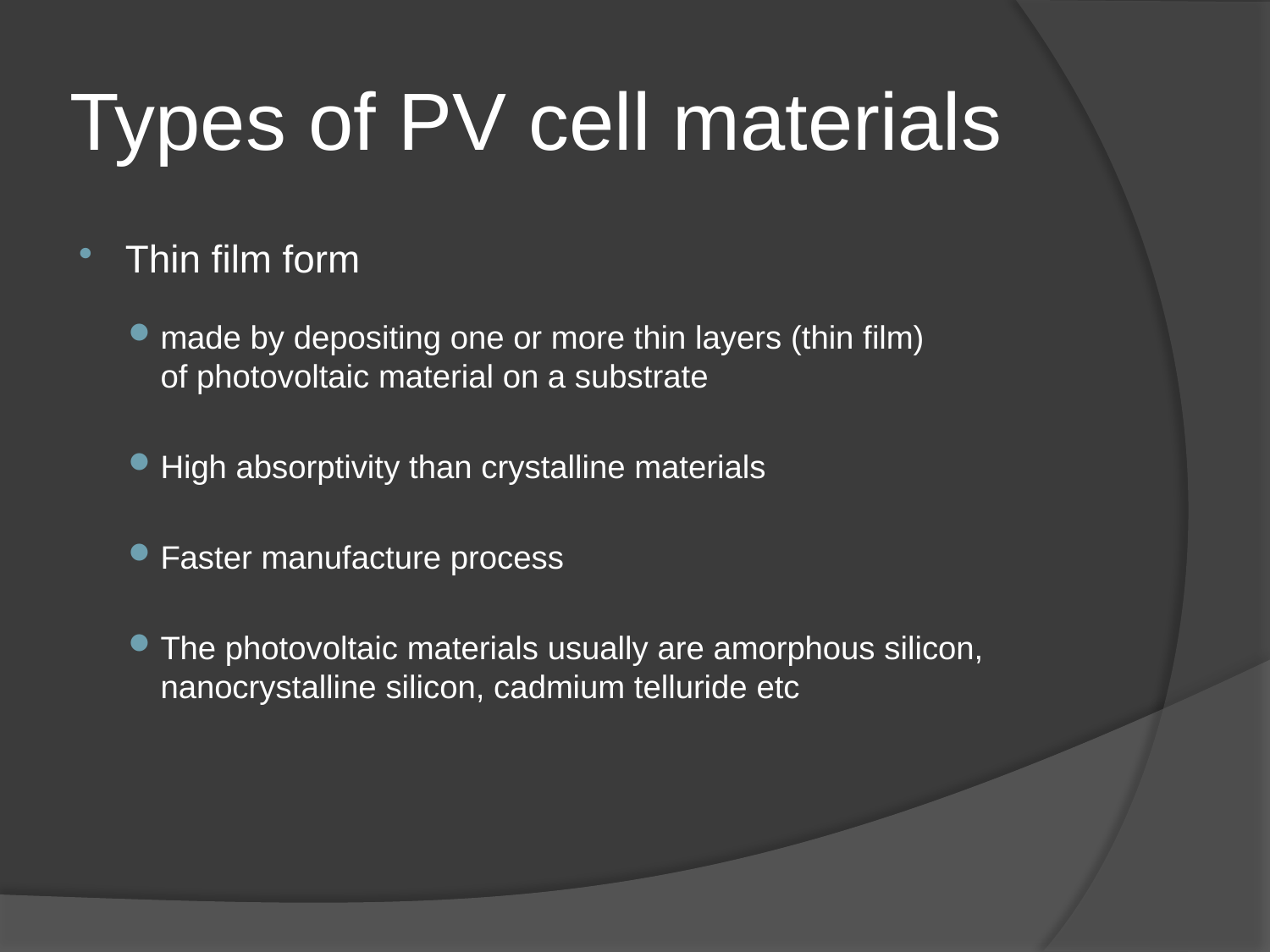

# Types of PV cell materials
Thin film form

made by depositing one or more thin layers (thin film) of photovoltaic material on a substrate

High absorptivity than crystalline materials

Faster manufacture process

The photovoltaic materials usually are amorphous silicon, nanocrystalline silicon, cadmium telluride etc